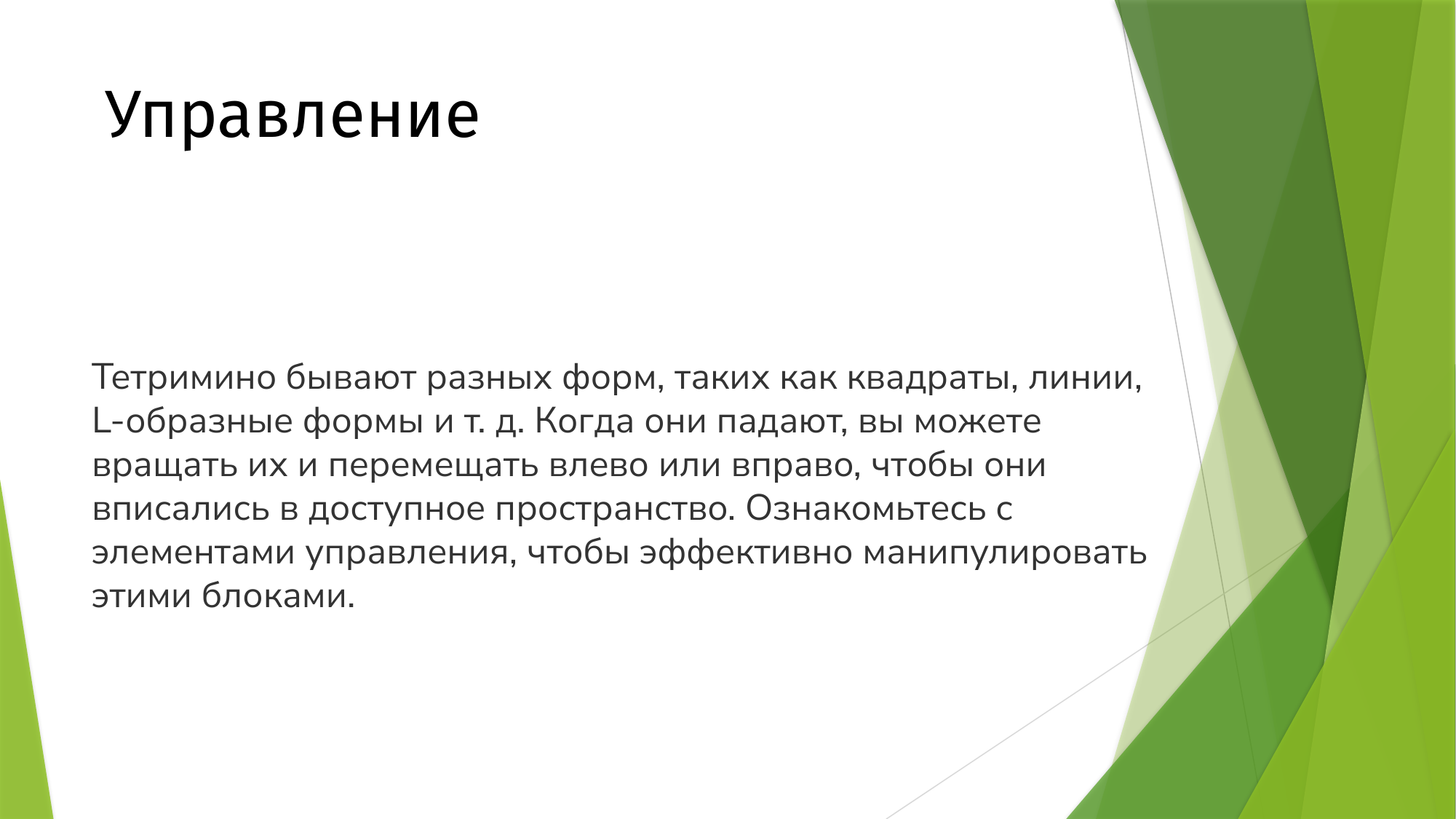

# Управление
Тетримино бывают разных форм, таких как квадраты, линии, L-образные формы и т. д. Когда они падают, вы можете вращать их и перемещать влево или вправо, чтобы они вписались в доступное пространство. Ознакомьтесь с элементами управления, чтобы эффективно манипулировать этими блоками.